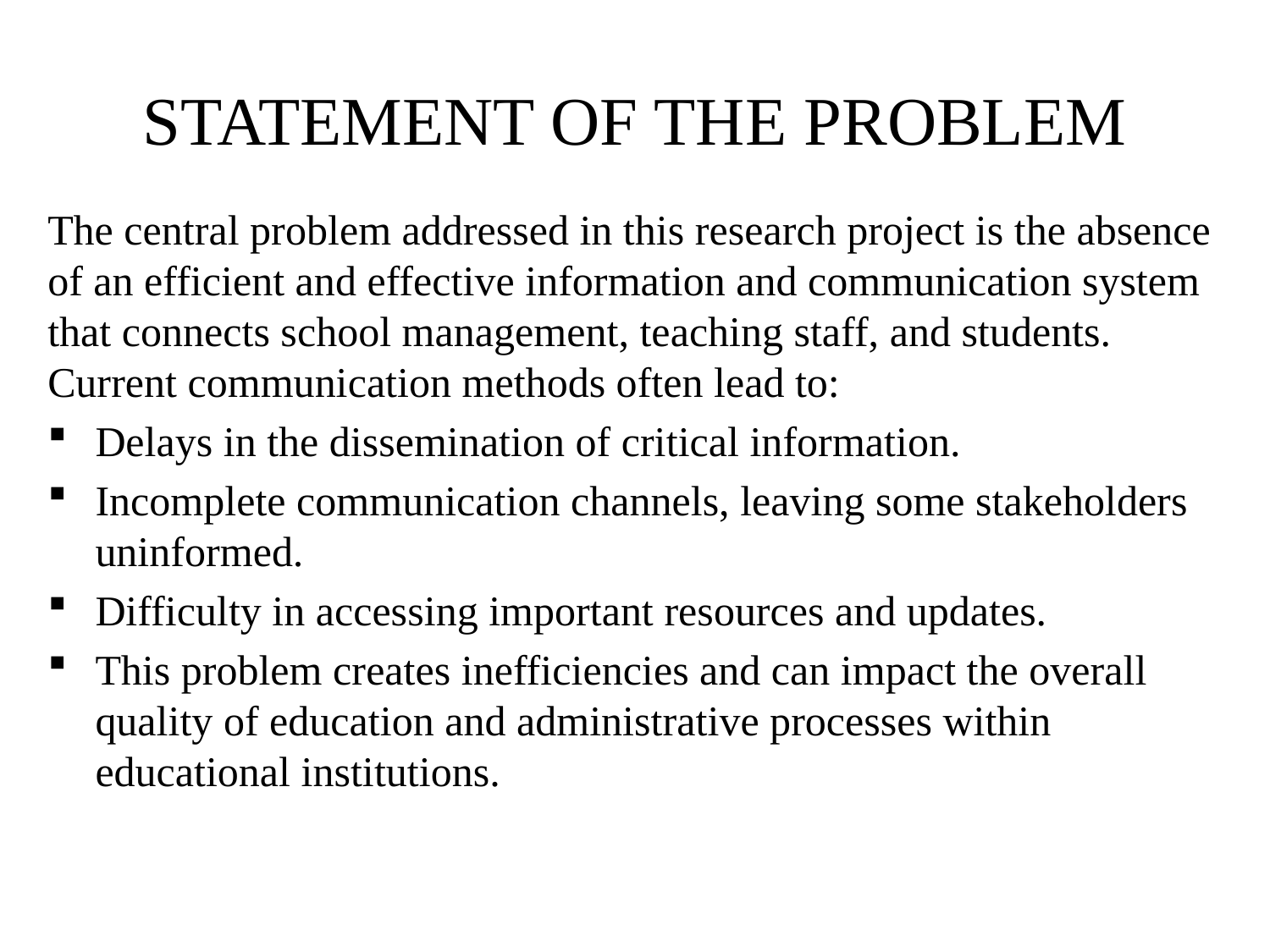

# STATEMENT OF THE PROBLEM
The central problem addressed in this research project is the absence of an efficient and effective information and communication system that connects school management, teaching staff, and students. Current communication methods often lead to:
Delays in the dissemination of critical information.
Incomplete communication channels, leaving some stakeholders uninformed.
Difficulty in accessing important resources and updates.
This problem creates inefficiencies and can impact the overall quality of education and administrative processes within educational institutions.